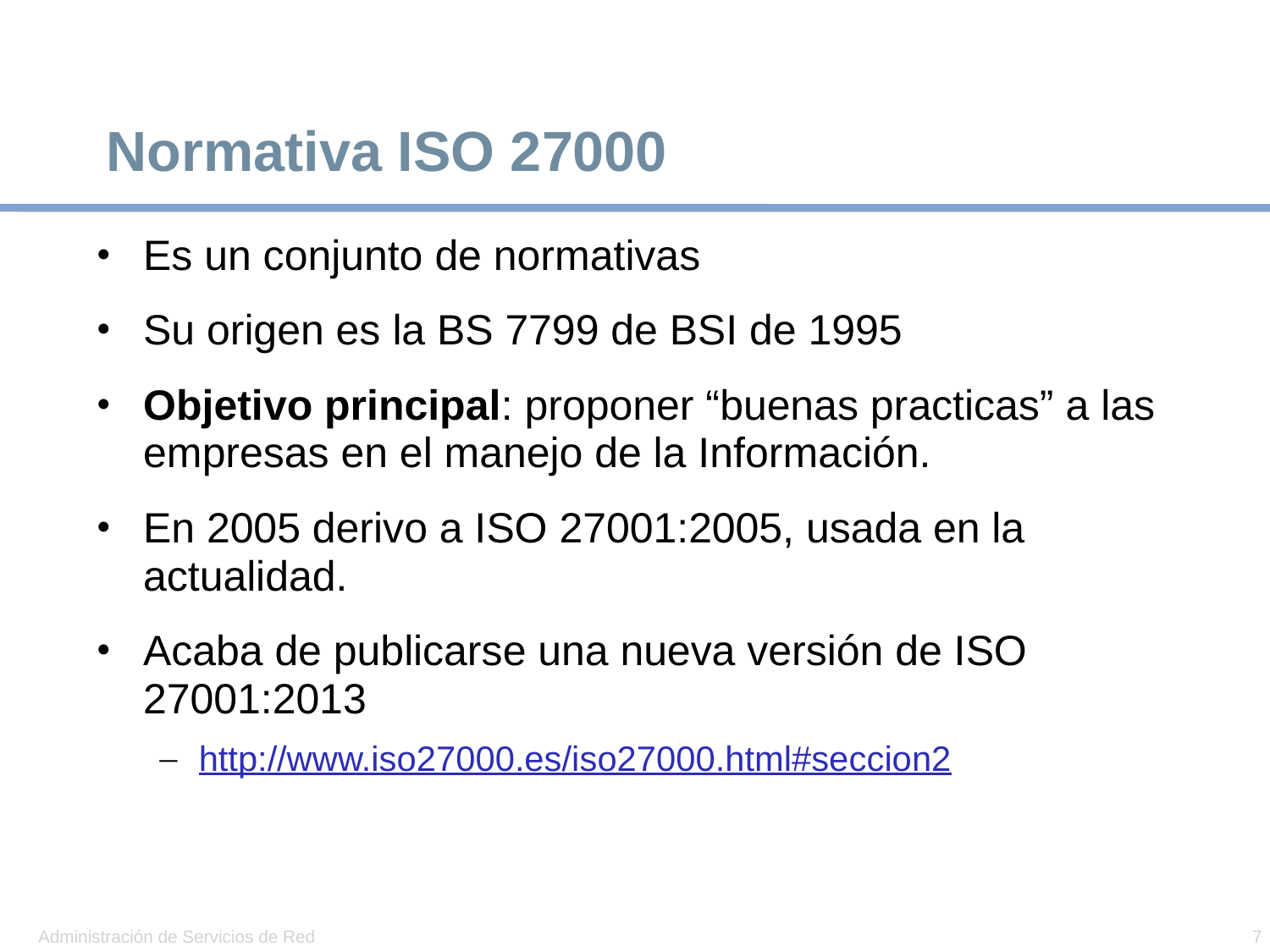

# Normativa ISO 27000
Es un conjunto de normativas
Su origen es la BS 7799 de BSI de 1995
Objetivo principal: proponer “buenas practicas” a las empresas en el manejo de la Información.
En 2005 derivo a ISO 27001:2005, usada en la actualidad.
Acaba de publicarse una nueva versión de ISO 27001:2013
http://www.iso27000.es/iso27000.html#seccion2